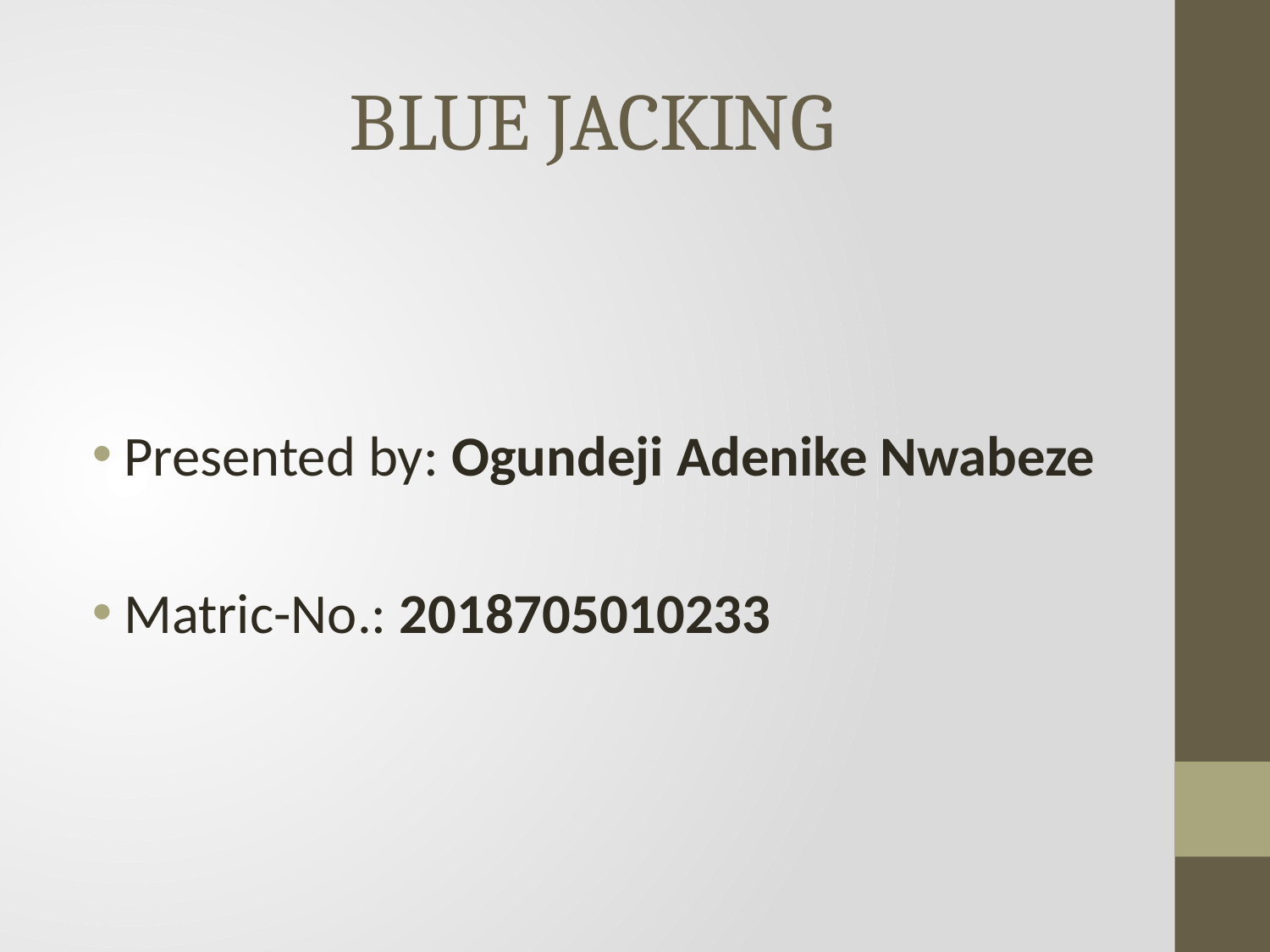

# BLUE JACKING

Presented by: Ogundeji Adenike Nwabeze

Matric-No.: 2018705010233